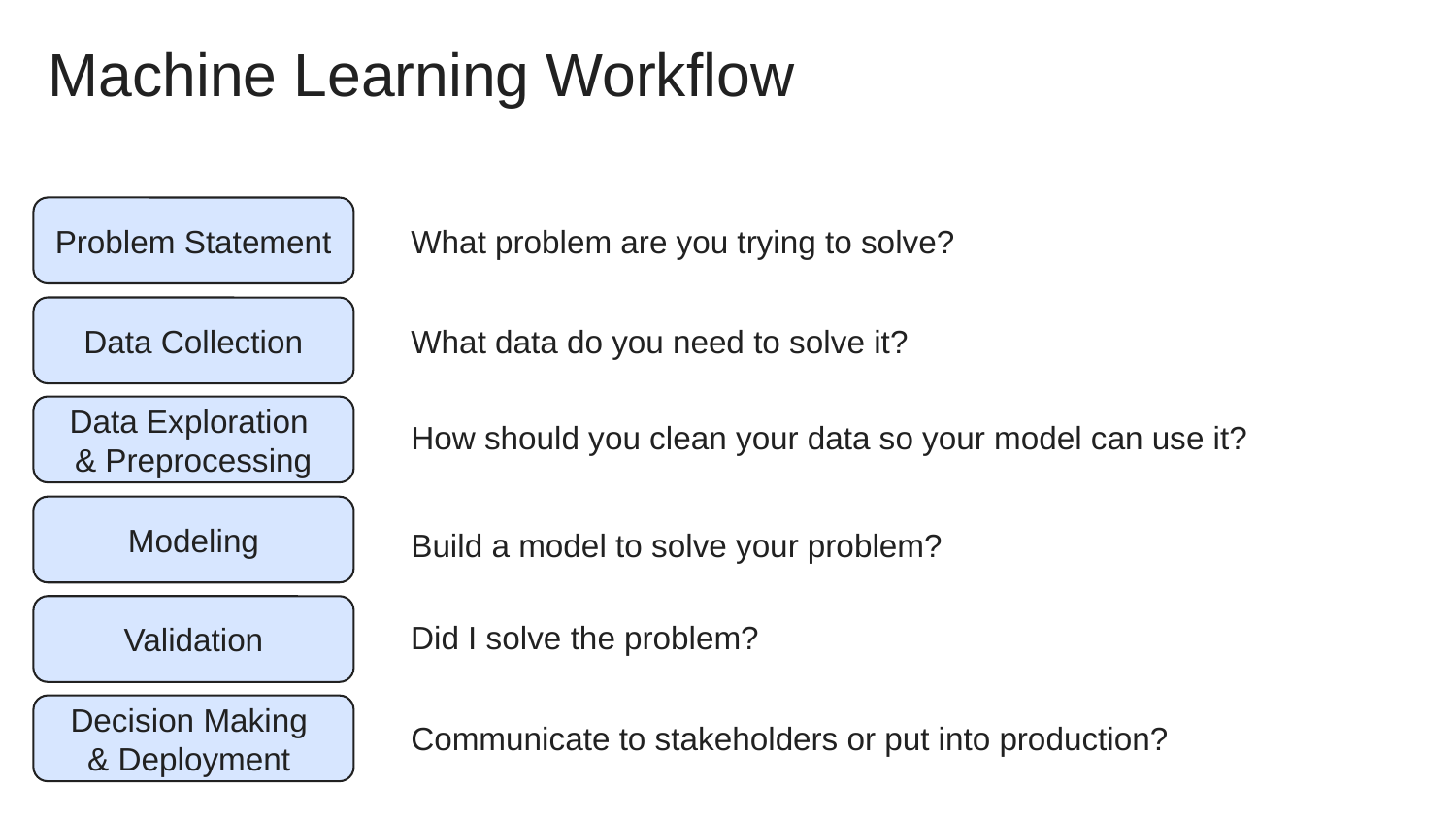

# Machine Learning Workflow
Problem Statement
What problem are you trying to solve?
Data Collection
What data do you need to solve it?
Data Exploration
& Preprocessing
How should you clean your data so your model can use it?
Modeling
Build a model to solve your problem?
Validation
Did I solve the problem?
Decision Making
& Deployment
Communicate to stakeholders or put into production?